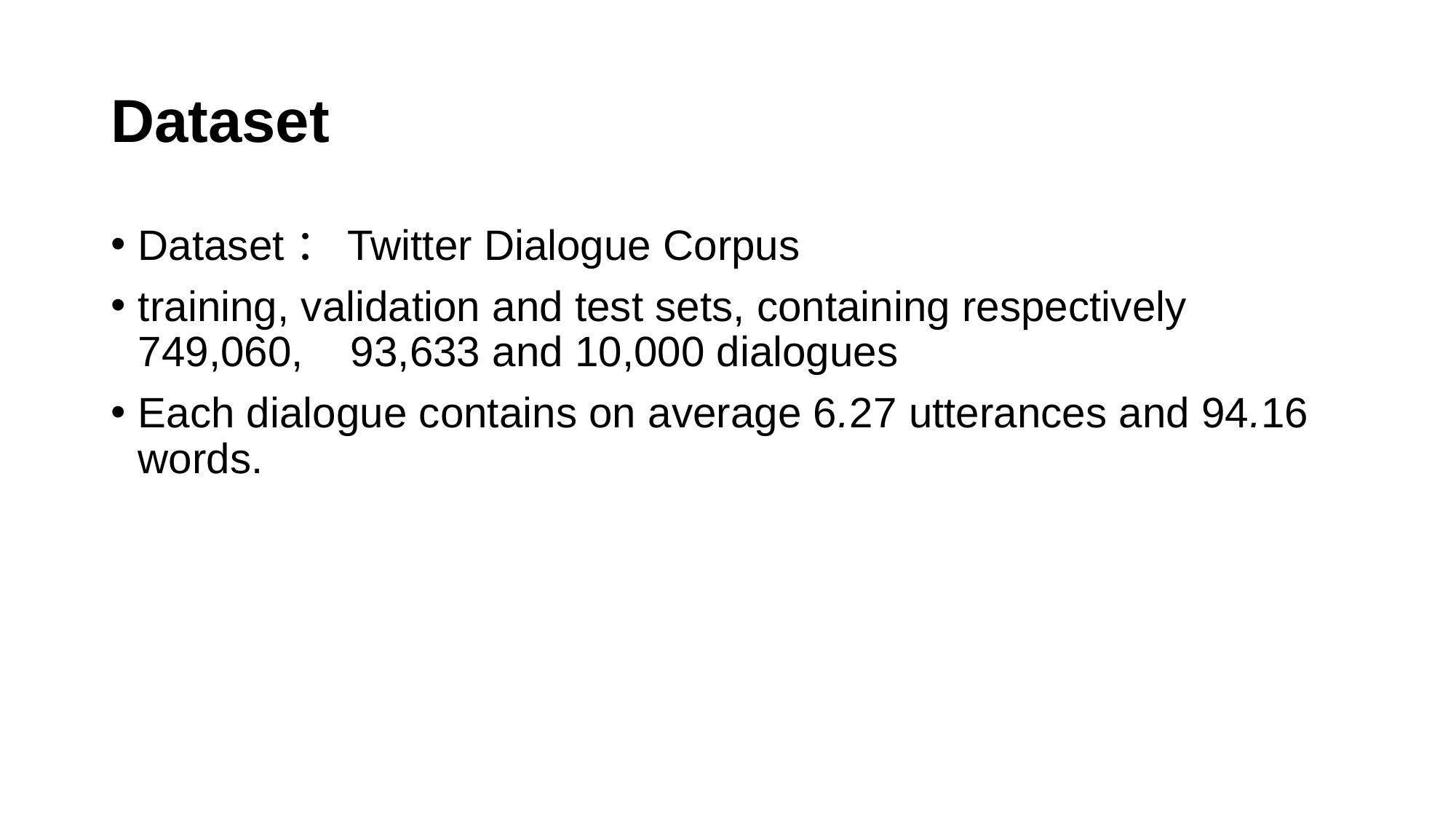

# Dataset
Dataset：Twitter Dialogue Corpus
training, validation and test sets, containing respectively 749,060,    93,633 and 10,000 dialogues
Each dialogue contains on average 6.27 utterances and 94.16 words.